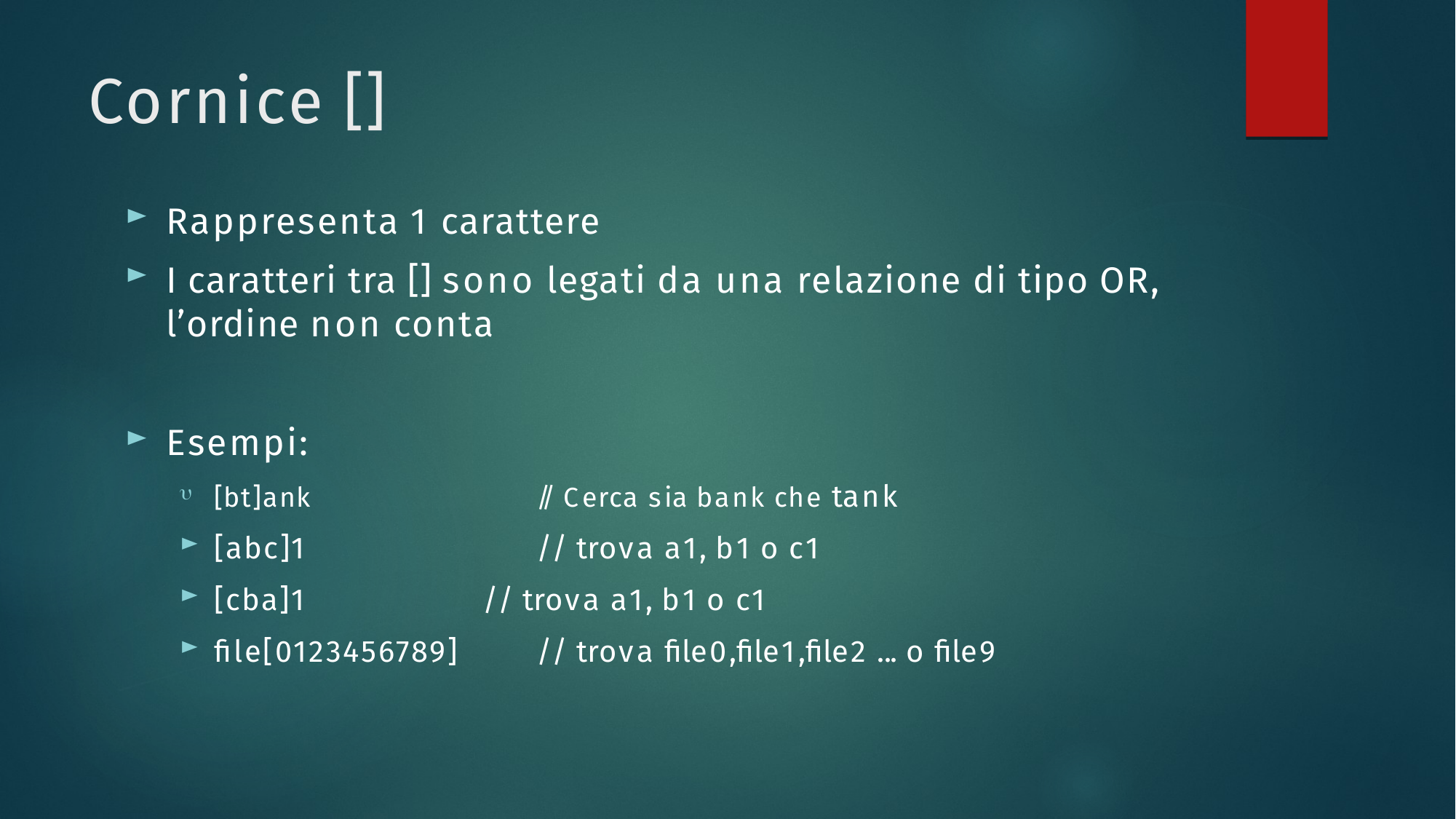

# Cornice []
Rappresenta 1 carattere
I caratteri tra [] sono legati da una relazione di tipo OR,  l’ordine non conta

Esempi:
// Cerca sia bank che tank
// trova a1, b1 o c1
// trova a1, b1 o c1
// trova file0,file1,file2 ... o file9
υ
[bt]ank
[abc]1
[cba]1
file[0123456789]